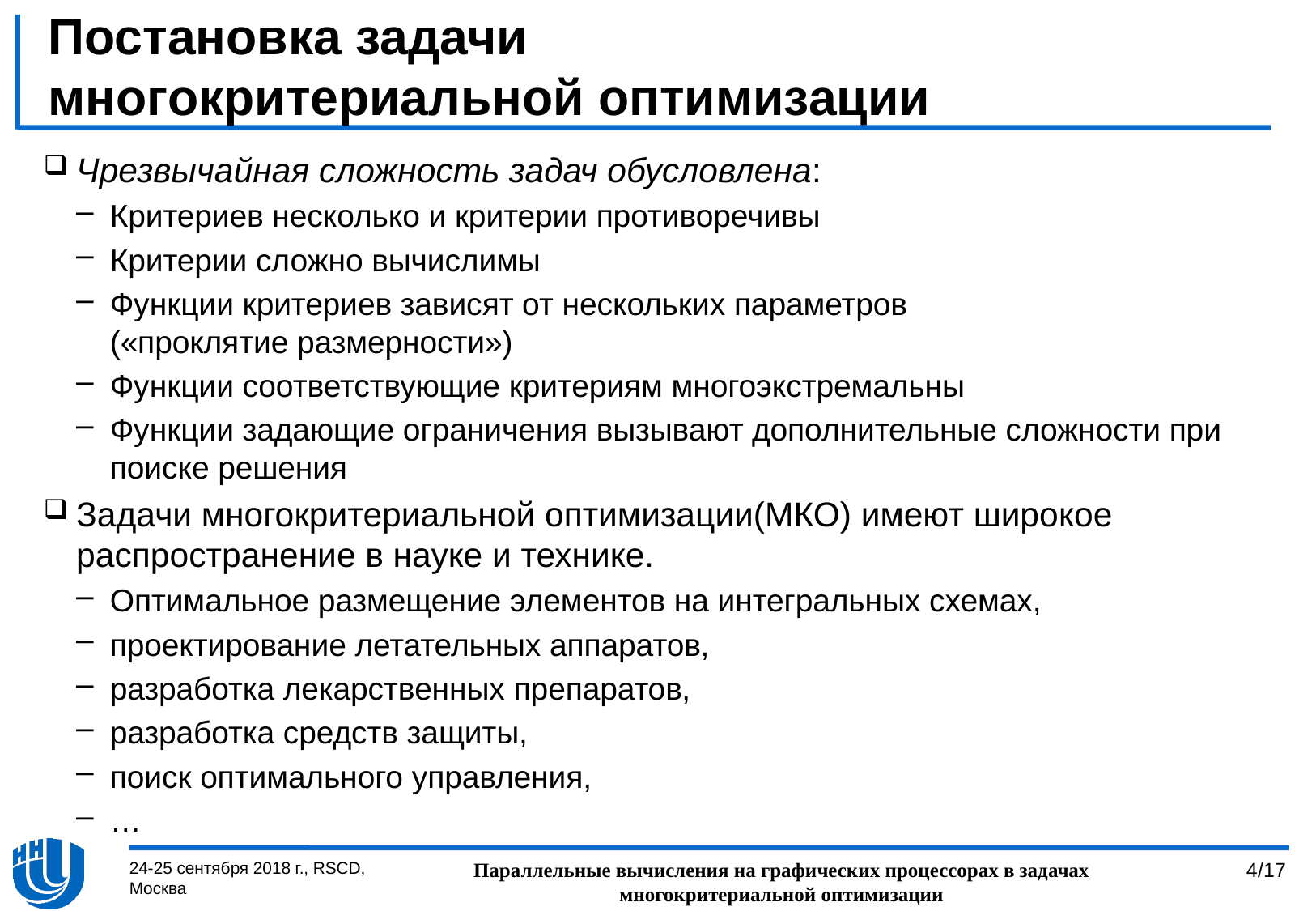

# Постановка задачи многокритериальной оптимизации
Чрезвычайная сложность задач обусловлена:
Критериев несколько и критерии противоречивы
Критерии сложно вычислимы
Функции критериев зависят от нескольких параметров
(«проклятие размерности»)
Функции соответствующие критериям многоэкстремальны
Функции задающие ограничения вызывают дополнительные сложности при поиске решения
Задачи многокритериальной оптимизации(МКО) имеют широкое распространение в науке и технике.
Оптимальное размещение элементов на интегральных схемах,
проектирование летательных аппаратов,
разработка лекарственных препаратов,
разработка средств защиты,
поиск оптимального управления,
…

24-25 сентября 2018 г., RSCD, Москва
Параллельные вычисления на графических процессорах в задачах многокритериальной оптимизации
4/17